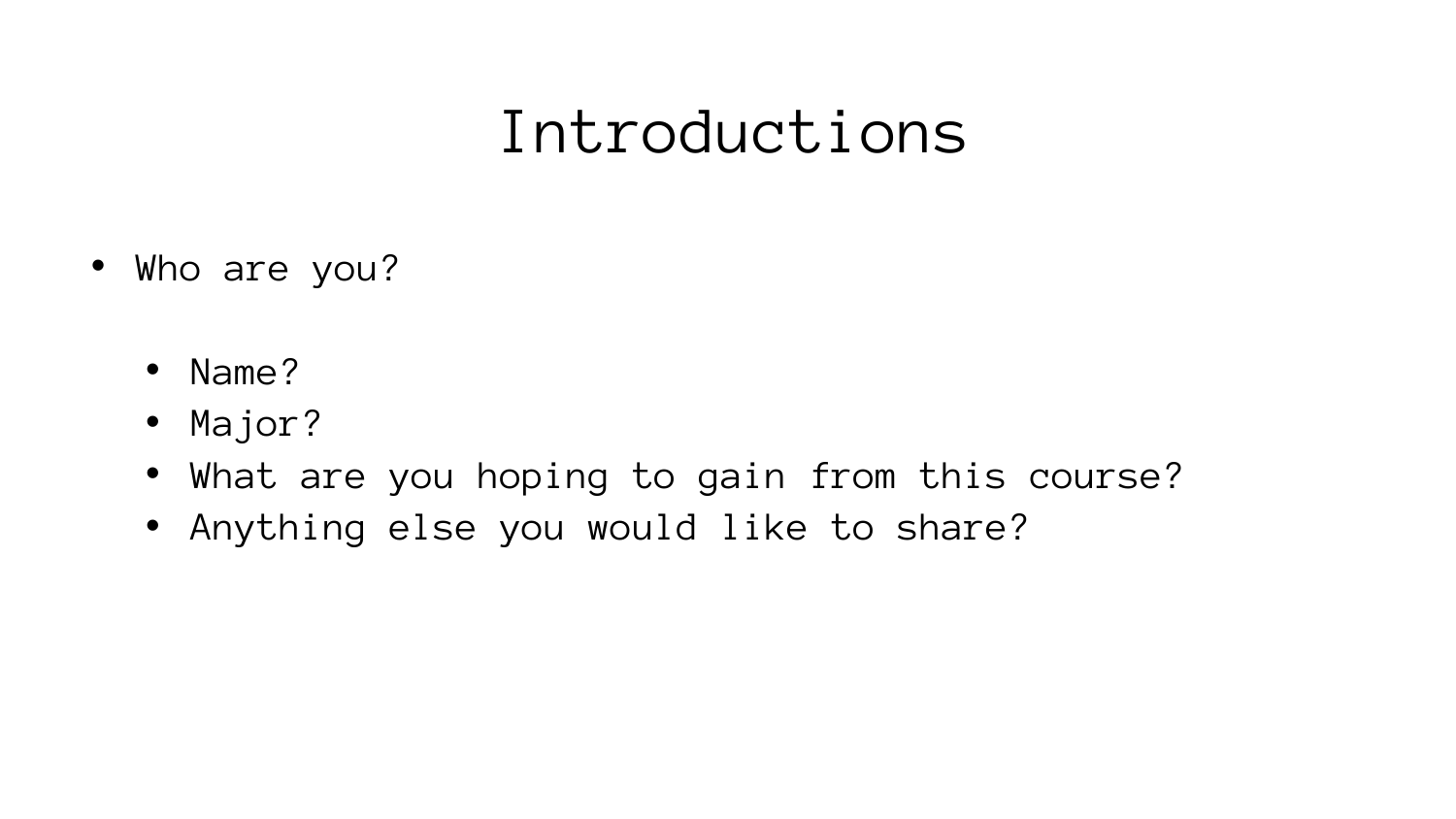

Introductions
Who are you?

Name?
Major?
What are you hoping to gain from this course?
Anything else you would like to share?